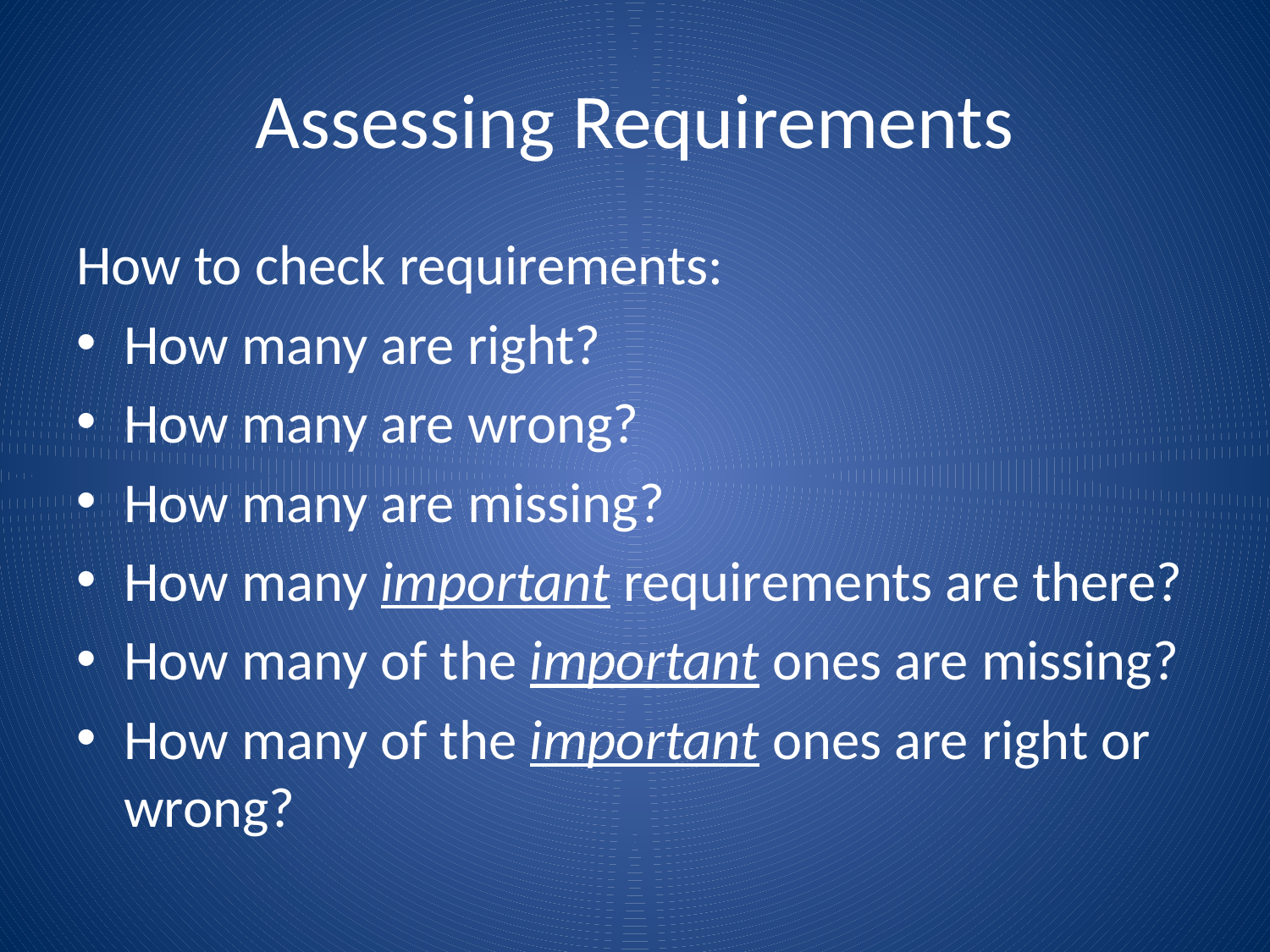

# Assessing Requirements
How to check requirements:
How many are right?
How many are wrong?
How many are missing?
How many important requirements are there?
How many of the important ones are missing?
How many of the important ones are right or wrong?